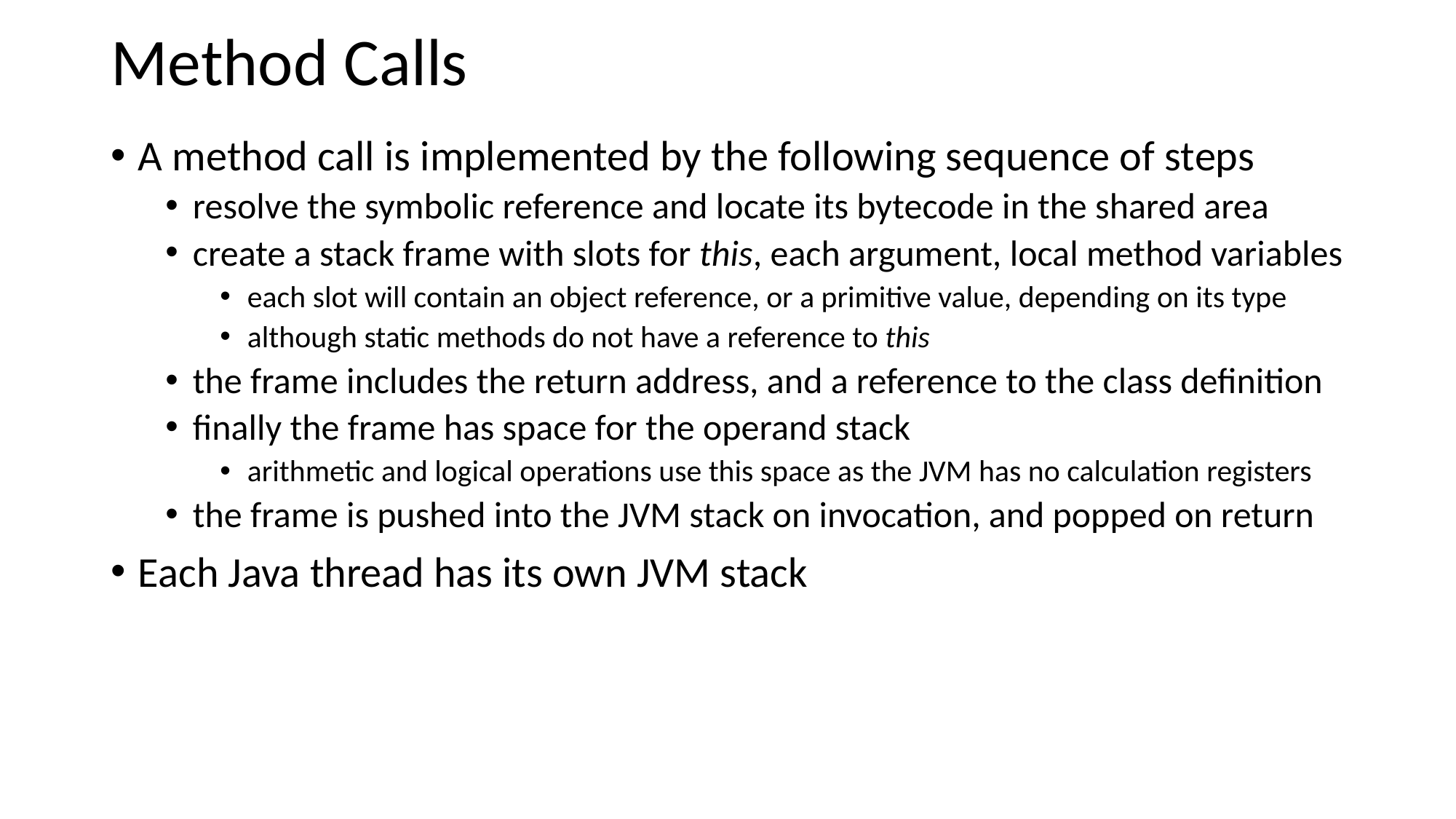

# Method Calls
A method call is implemented by the following sequence of steps
resolve the symbolic reference and locate its bytecode in the shared area
create a stack frame with slots for this, each argument, local method variables
each slot will contain an object reference, or a primitive value, depending on its type
although static methods do not have a reference to this
the frame includes the return address, and a reference to the class definition
finally the frame has space for the operand stack
arithmetic and logical operations use this space as the JVM has no calculation registers
the frame is pushed into the JVM stack on invocation, and popped on return
Each Java thread has its own JVM stack